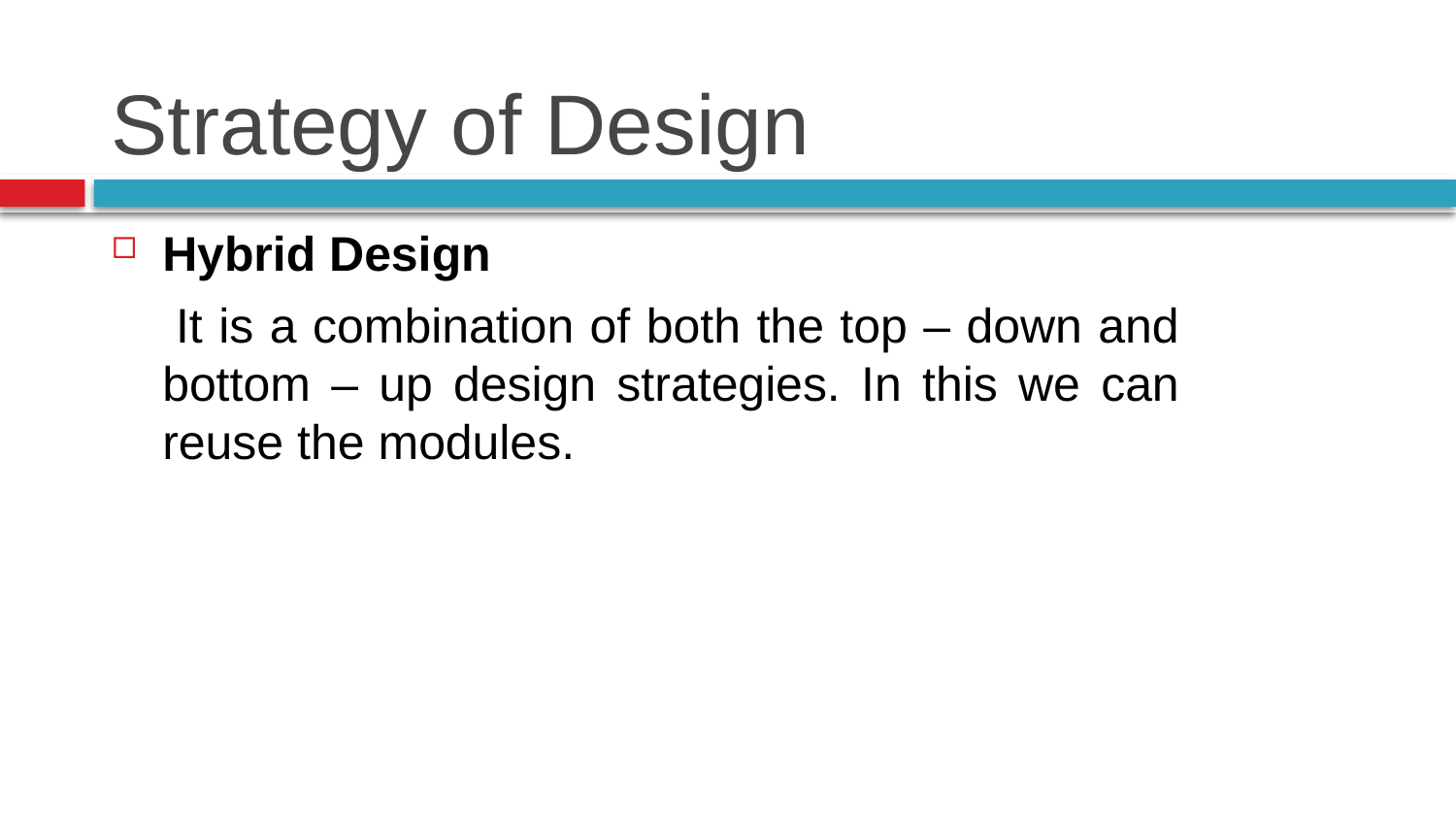

# Strategy of Design
Hybrid Design
    It is a combination of both the top – down and bottom – up design strategies. In this we can reuse the modules.